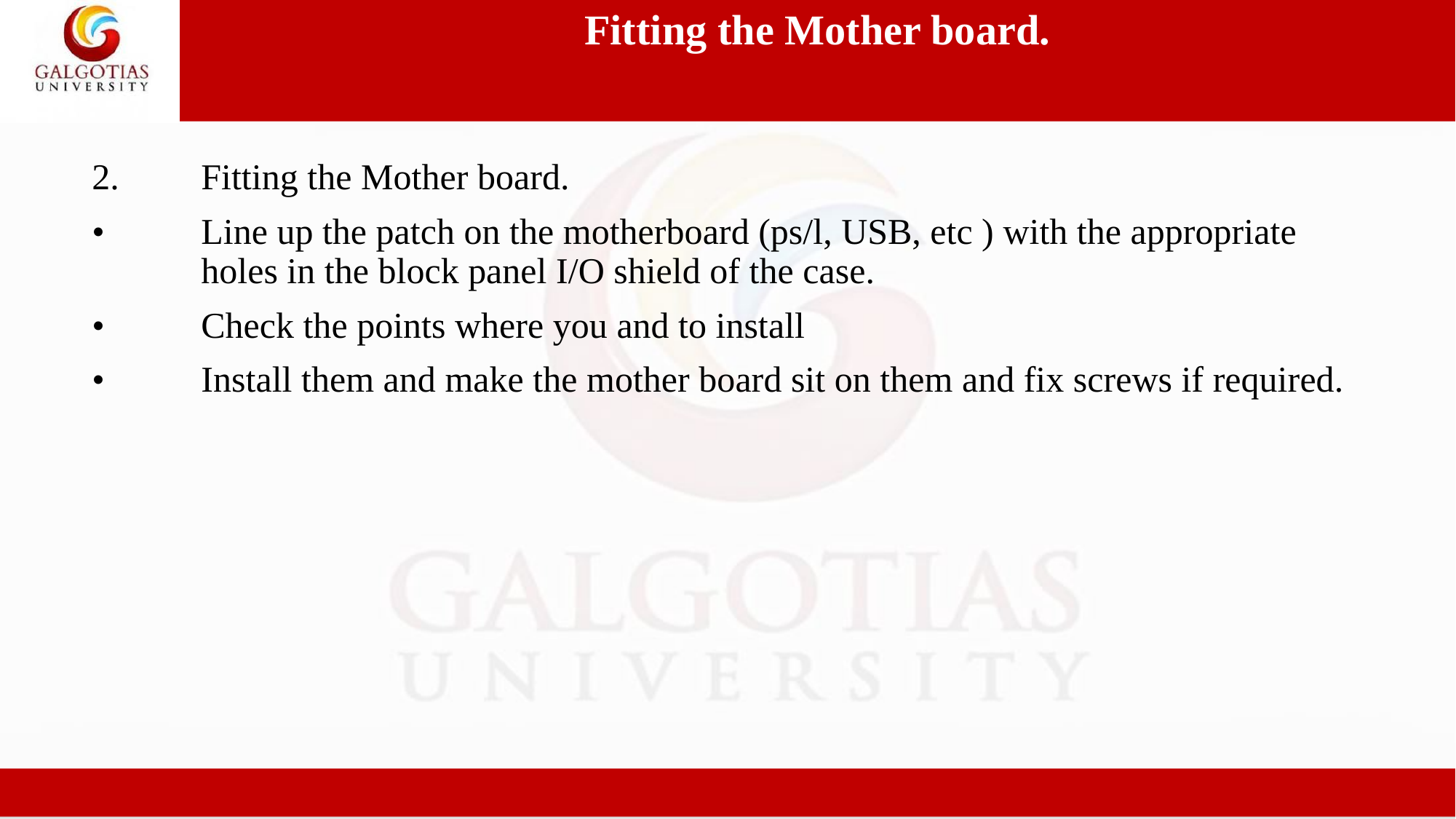

Fitting the Mother board.
2.	Fitting the Mother board.
•	Line up the patch on the motherboard (ps/l, USB, etc ) with the appropriate 	holes in the block panel I/O shield of the case.
•	Check the points where you and to install
•	Install them and make the mother board sit on them and fix screws if required.